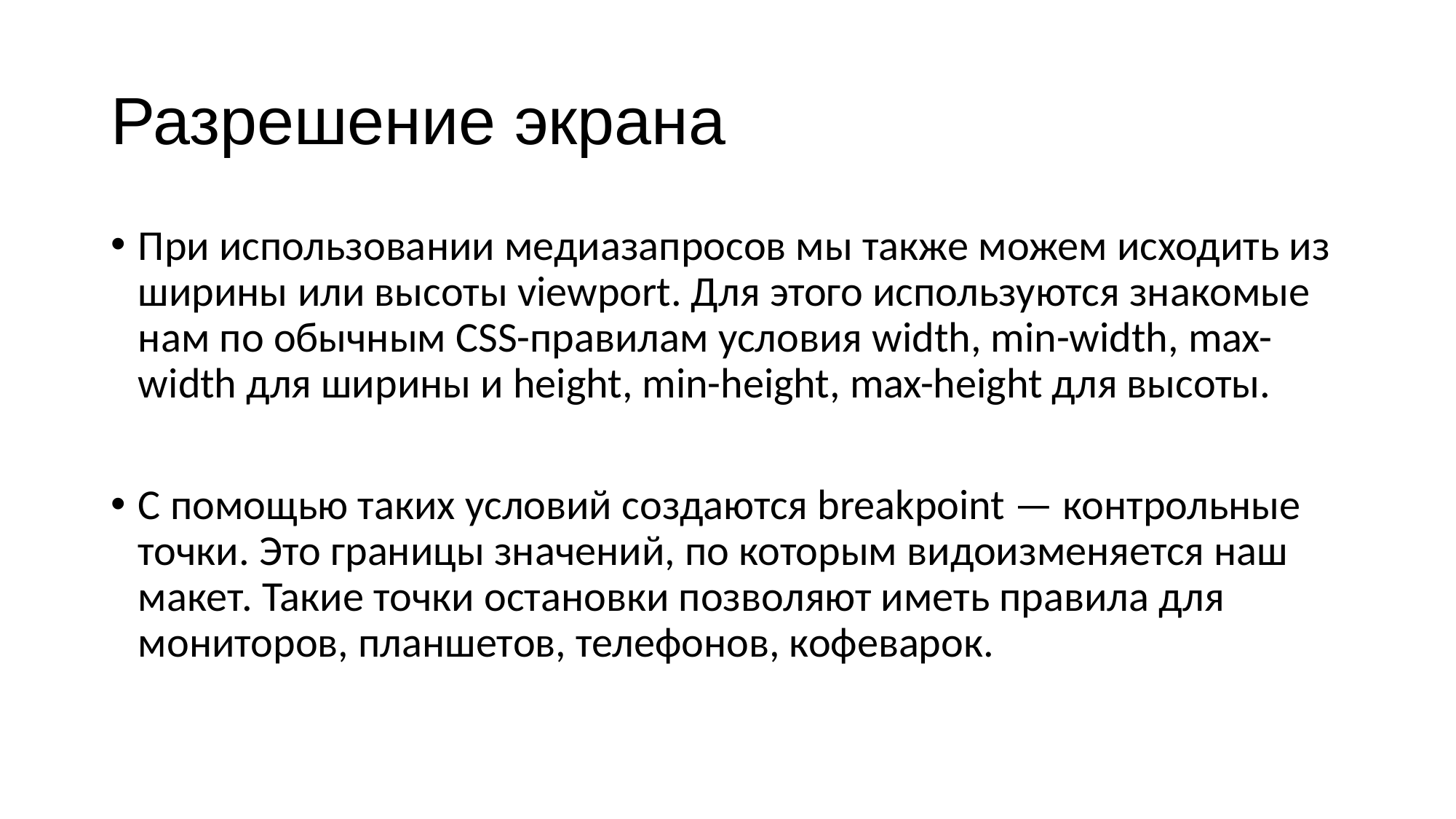

# Разрешение экрана
При использовании медиазапросов мы также можем исходить из ширины или высоты viewport. Для этого используются знакомые нам по обычным CSS-правилам условия width, min-width, max-width для ширины и height, min-height, max-height для высоты.

С помощью таких условий создаются breakpoint — контрольные точки. Это границы значений, по которым видоизменяется наш макет. Такие точки остановки позволяют иметь правила для мониторов, планшетов, телефонов, кофеварок.